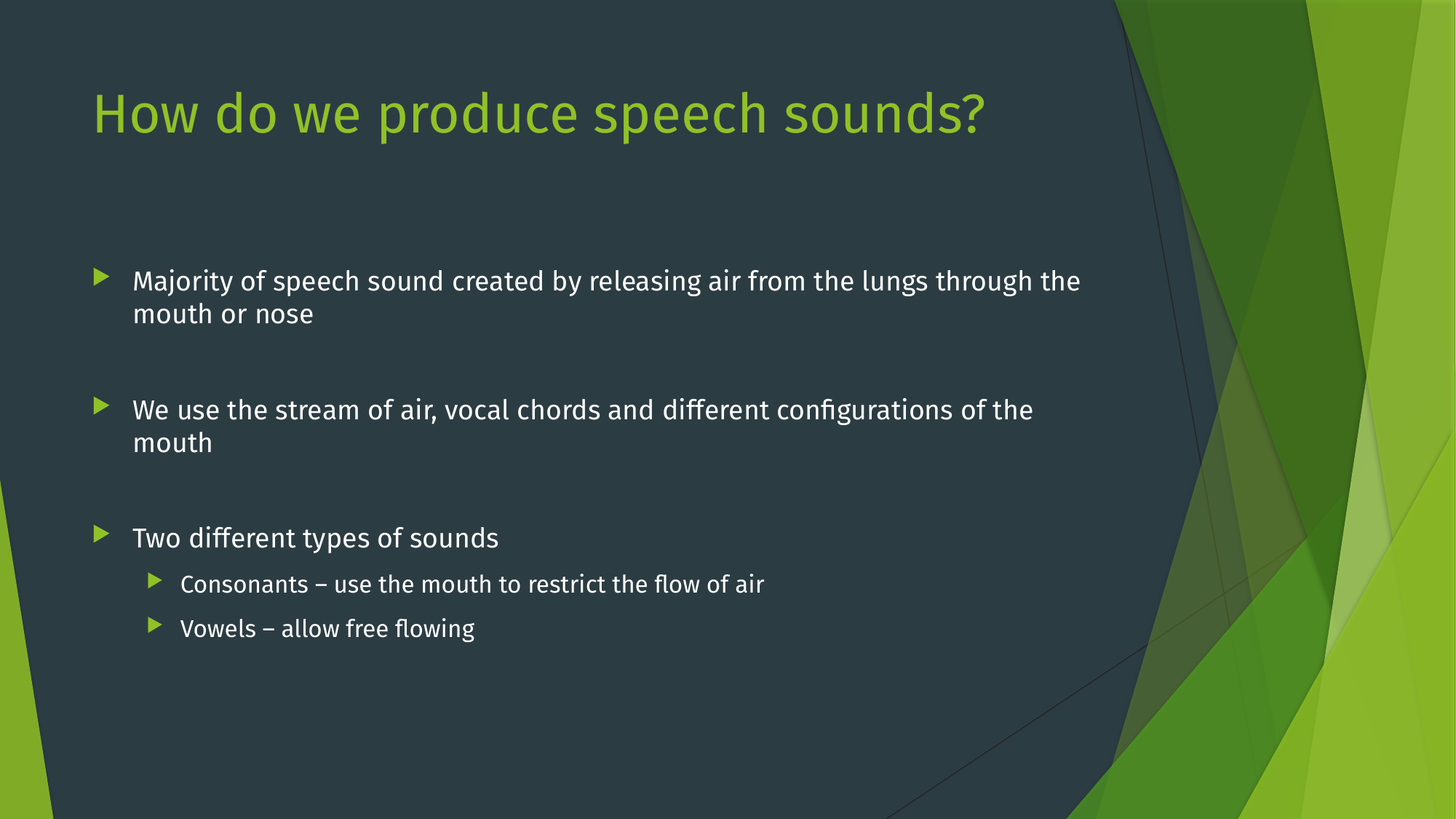

# How do we produce speech sounds?
Majority of speech sound created by releasing air from the lungs through the mouth or nose

We use the stream of air, vocal chords and different configurations of the mouth

Two different types of sounds
Consonants – use the mouth to restrict the flow of air
Vowels – allow free flowing